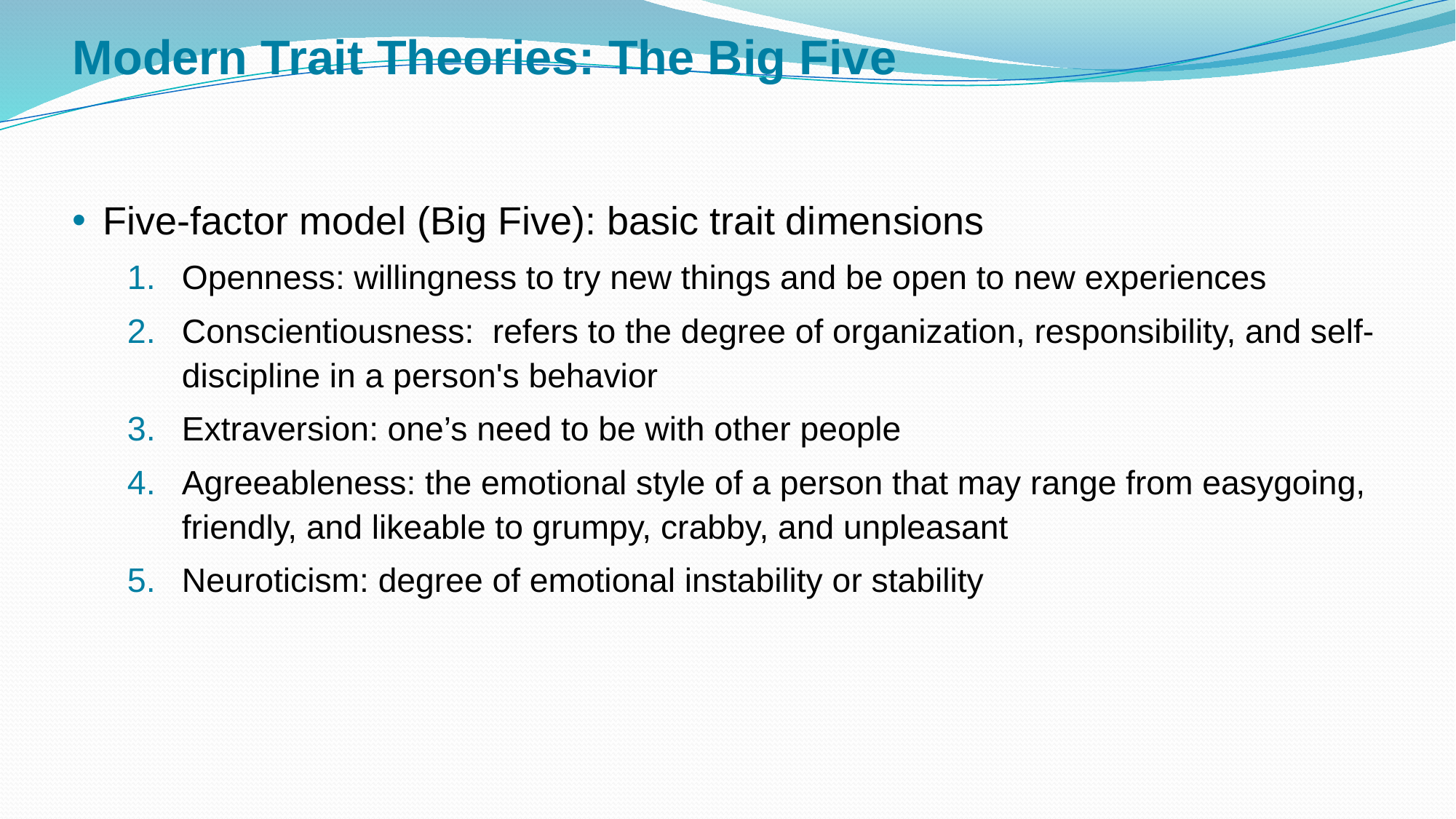

# Modern Trait Theories: The Big Five
Five-factor model (Big Five): basic trait dimensions
Openness: willingness to try new things and be open to new experiences
Conscientiousness:  refers to the degree of organization, responsibility, and self-discipline in a person's behavior
Extraversion: one’s need to be with other people
Agreeableness: the emotional style of a person that may range from easygoing, friendly, and likeable to grumpy, crabby, and unpleasant
Neuroticism: degree of emotional instability or stability